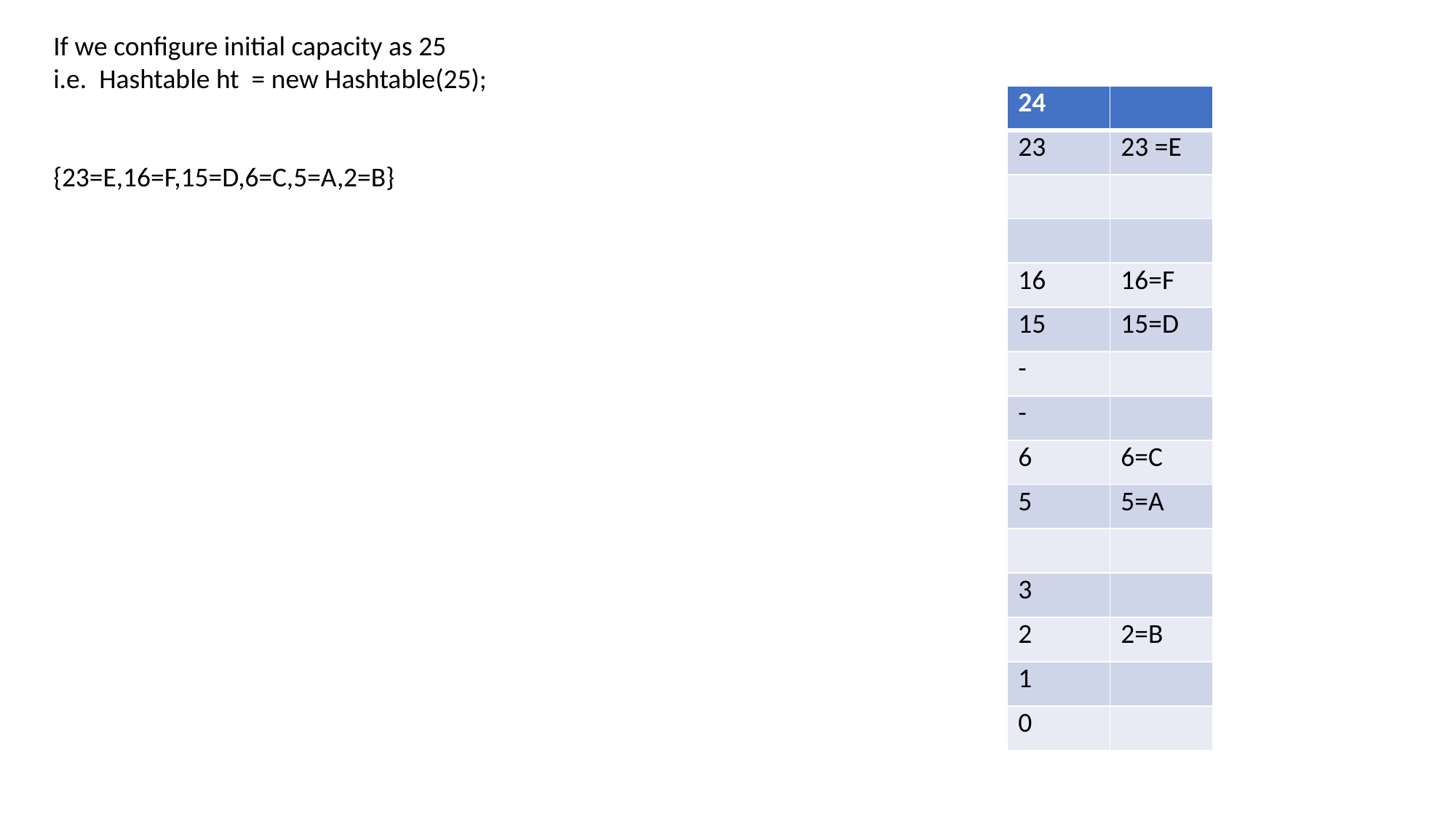

If we configure initial capacity as 25
i.e.  Hashtable ht  = new Hashtable(25);

{23=E,16=F,15=D,6=C,5=A,2=B}

| 24 |  |
| --- | --- |
| 23 | 23 =E |
|  |  |
|  |  |
| 16 | 16=F |
| 15 | 15=D |
| - |  |
| - |  |
| 6 | 6=C |
| 5 | 5=A |
|  |  |
| 3 |  |
| 2 | 2=B |
| 1 |  |
| 0 |  |